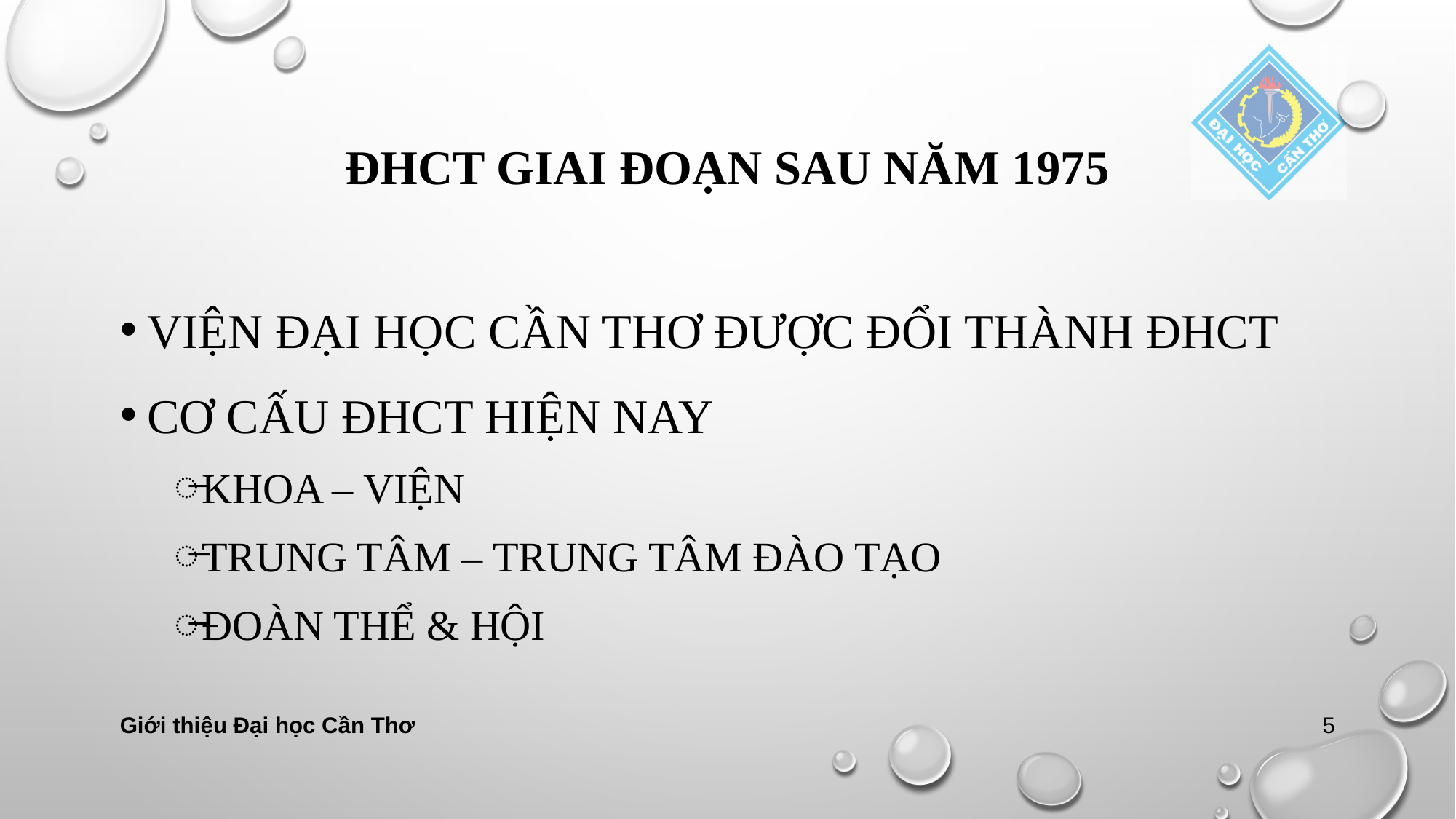

# Đhct giai đoạn sau năm 1975
Viện đại học cần thơ được đổi thành đhct
Cơ cấu đhct hiện nay
Khoa – viện
Trung tâm – trung tâm đào tạo
Đoàn thể & hội
Giới thiệu Đại học Cần Thơ
5